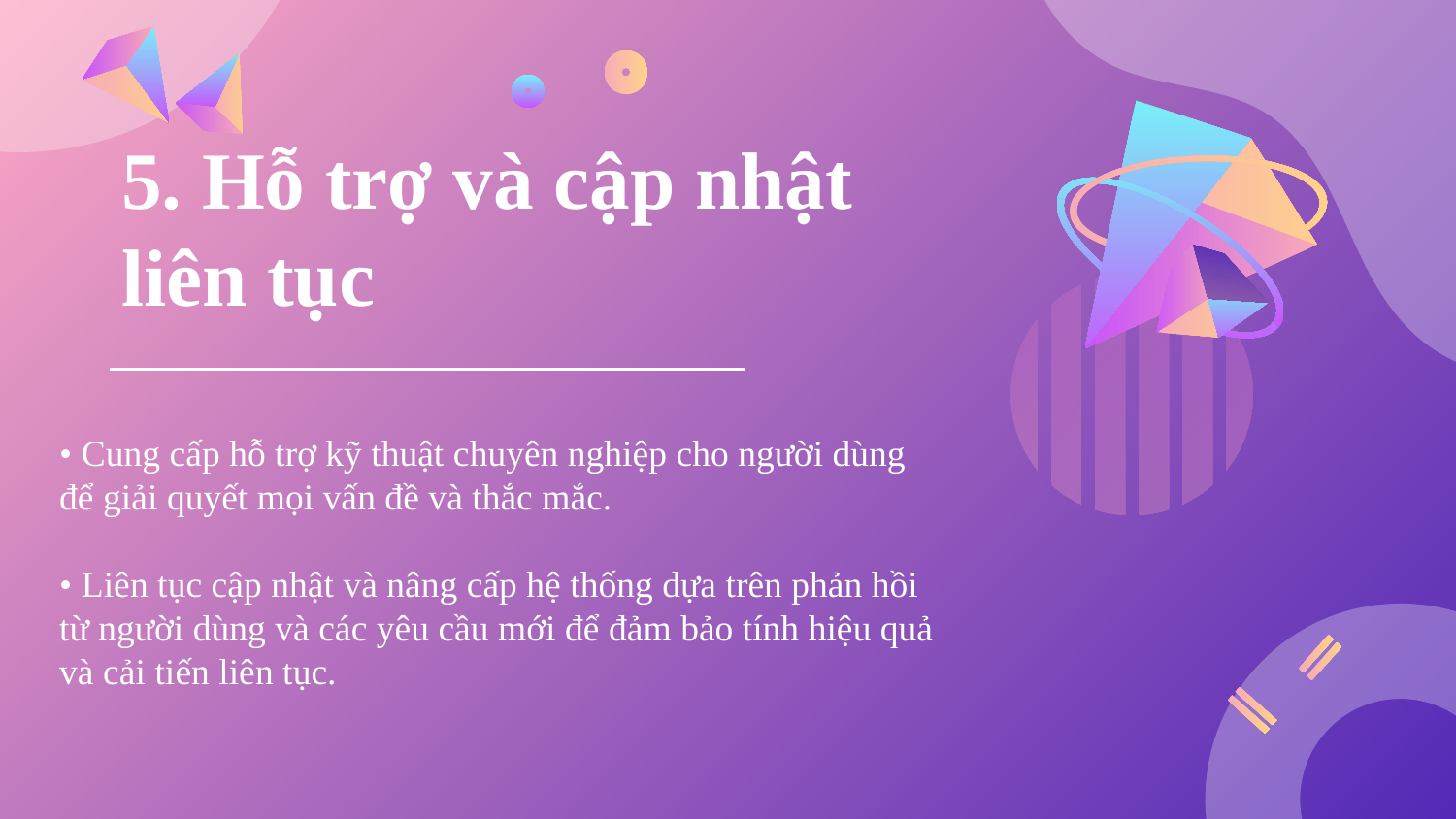

# 5. Hỗ trợ và cập nhật liên tục

• Cung cấp hỗ trợ kỹ thuật chuyên nghiệp cho người dùng để giải quyết mọi vấn đề và thắc mắc.

• Liên tục cập nhật và nâng cấp hệ thống dựa trên phản hồi từ người dùng và các yêu cầu mới để đảm bảo tính hiệu quả và cải tiến liên tục.